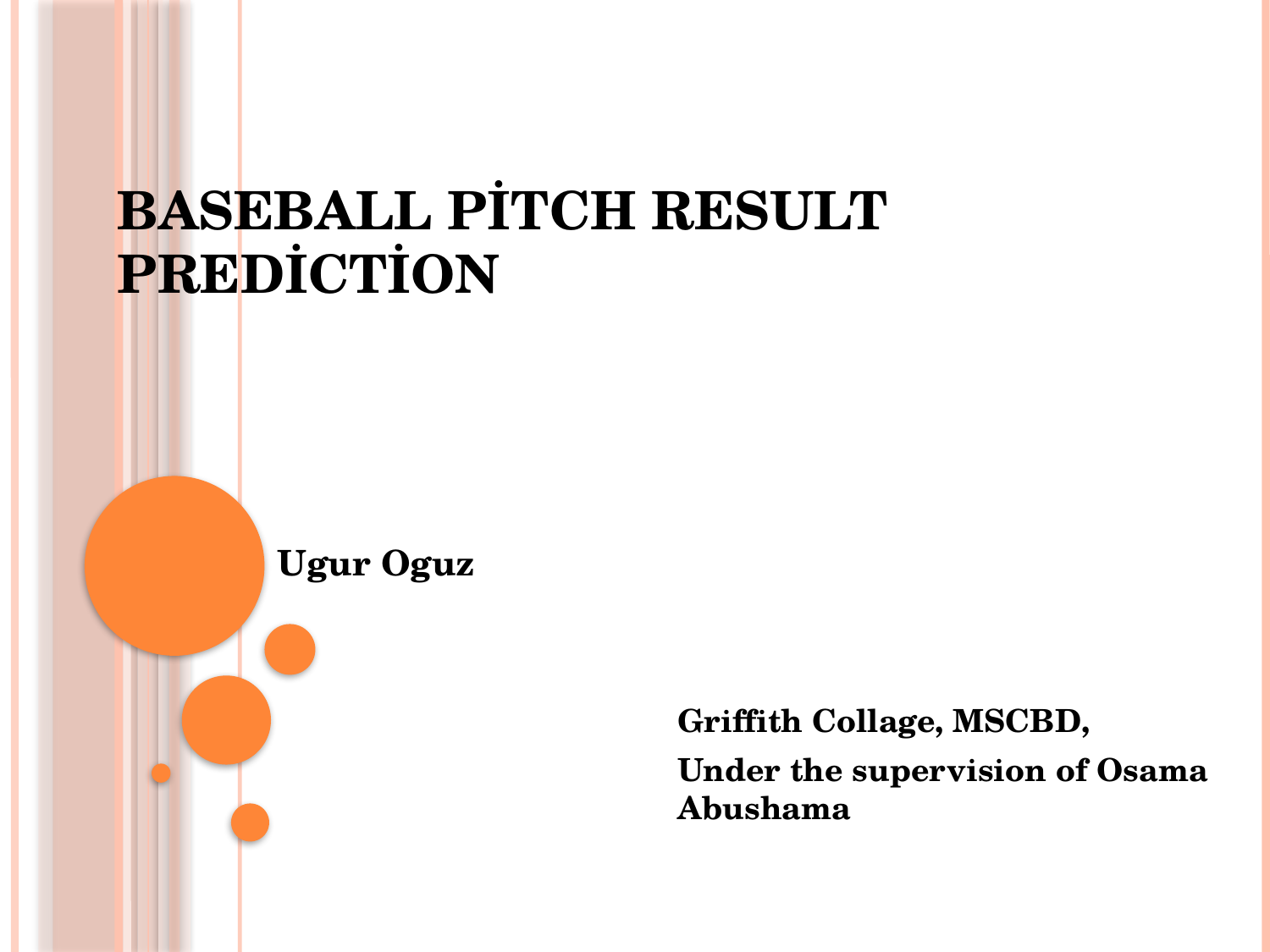

# Baseball Pitch Result Prediction
Ugur Oguz
Griffith Collage, MSCBD,
Under the supervision of Osama Abushama